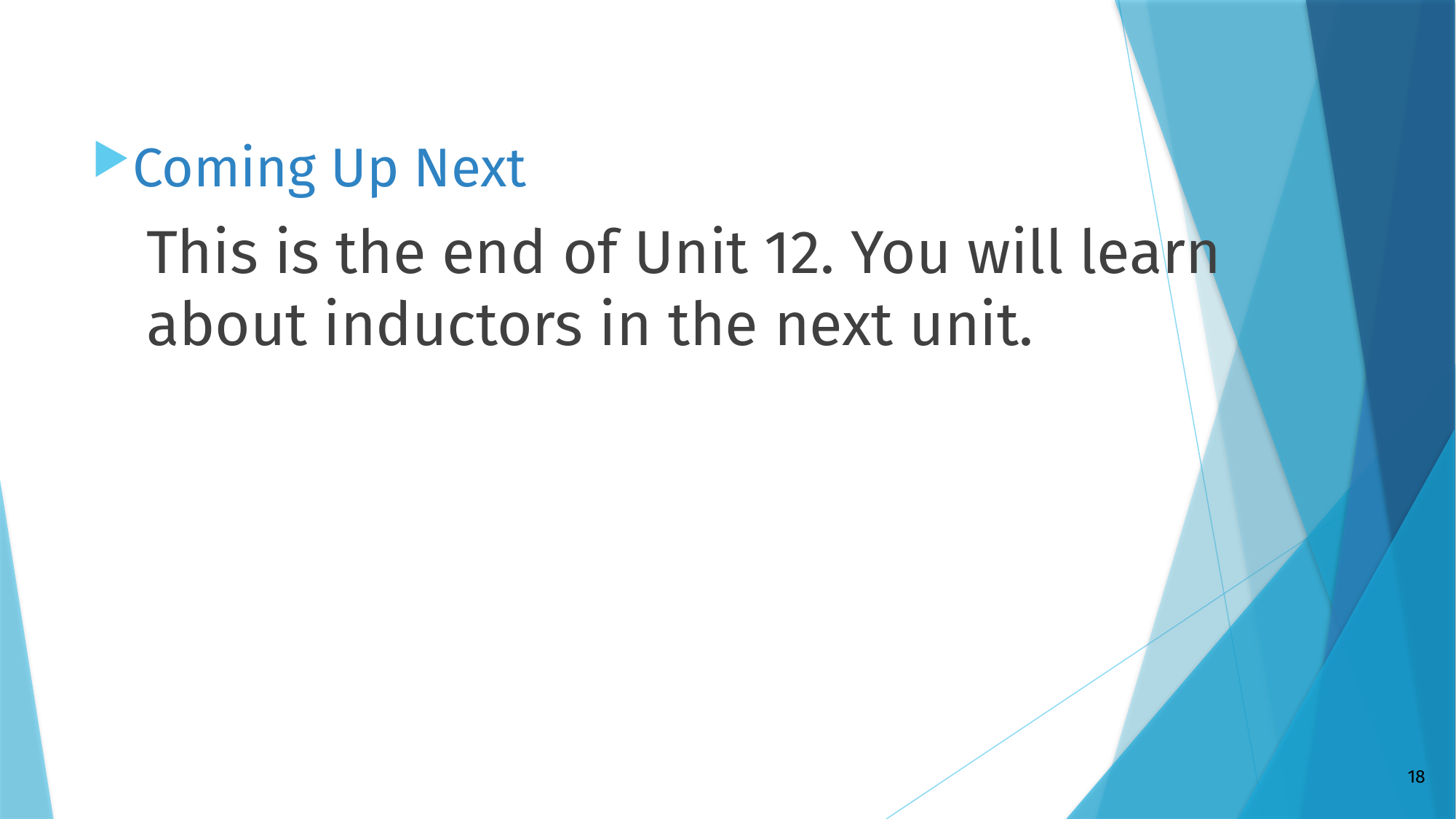

Coming Up Next
This is the end of Unit 12. You will learn about inductors in the next unit.
18